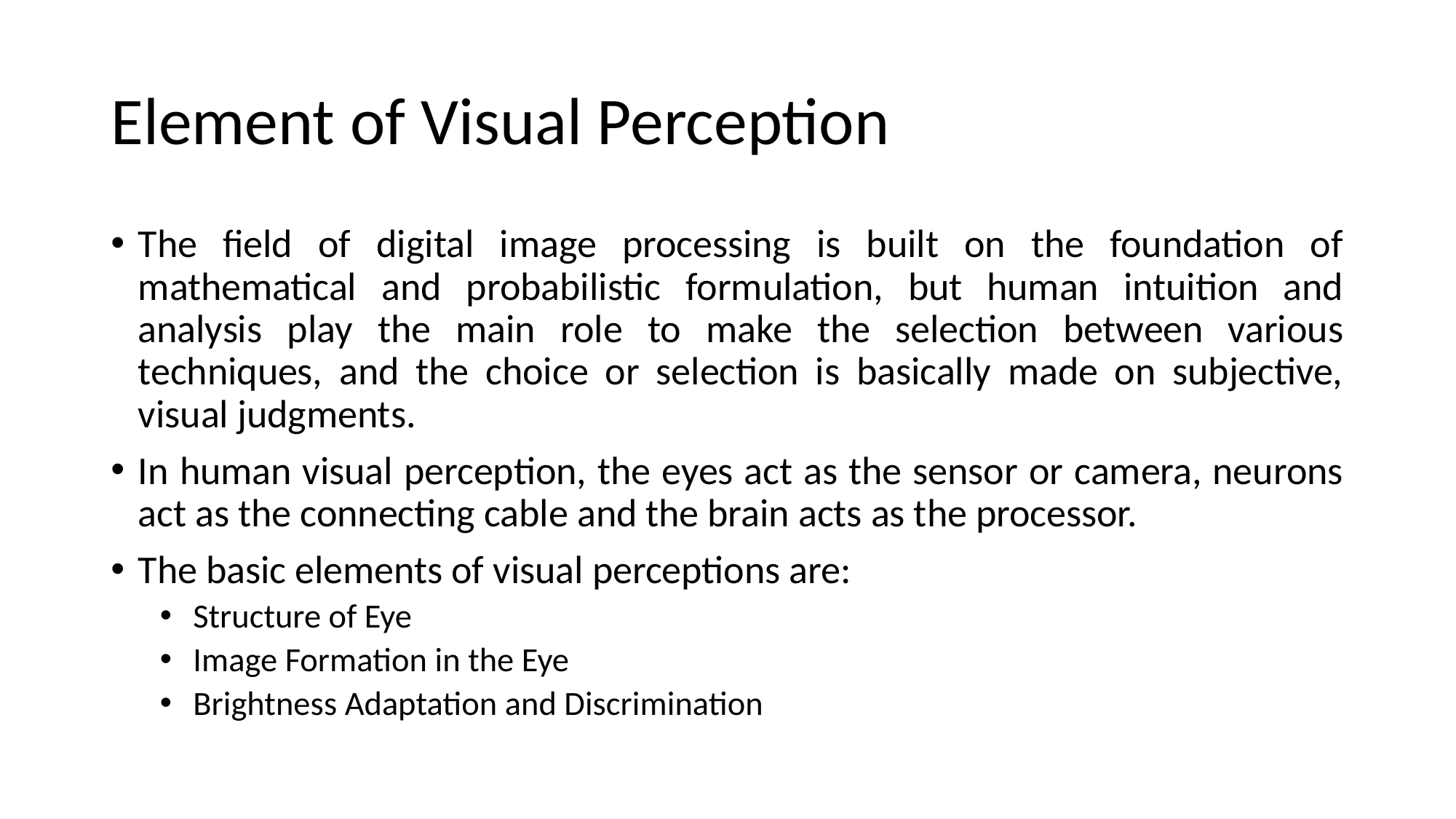

# Element of Visual Perception
The field of digital image processing is built on the foundation of mathematical and probabilistic formulation, but human intuition and analysis play the main role to make the selection between various techniques, and the choice or selection is basically made on subjective, visual judgments.
In human visual perception, the eyes act as the sensor or camera, neurons act as the connecting cable and the brain acts as the processor.
The basic elements of visual perceptions are:
Structure of Eye
Image Formation in the Eye
Brightness Adaptation and Discrimination